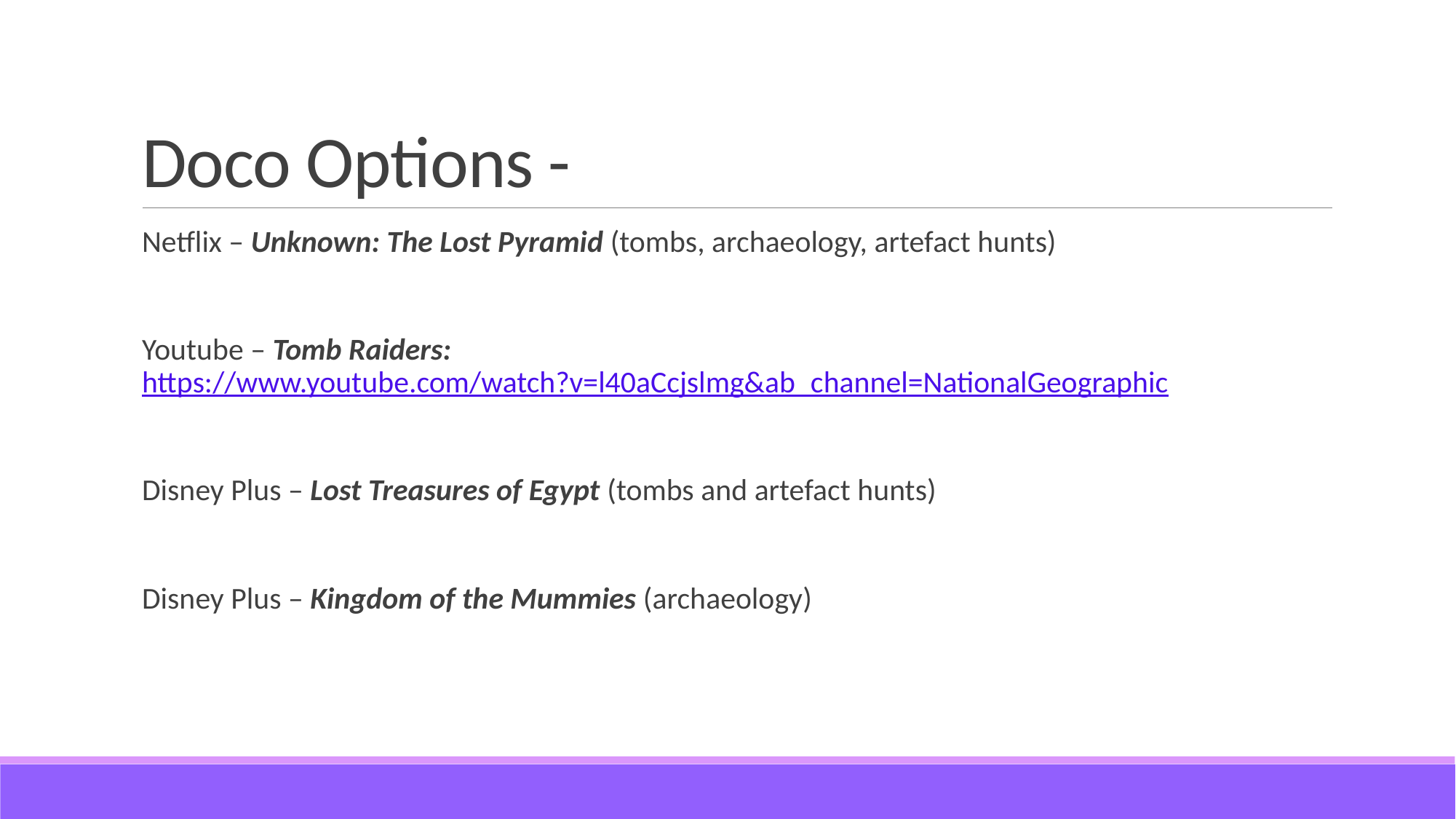

# Doco Options -
Netflix – Unknown: The Lost Pyramid (tombs, archaeology, artefact hunts)

Youtube – Tomb Raiders: https://www.youtube.com/watch?v=l40aCcjslmg&ab_channel=NationalGeographic

Disney Plus – Lost Treasures of Egypt (tombs and artefact hunts)

Disney Plus – Kingdom of the Mummies (archaeology)